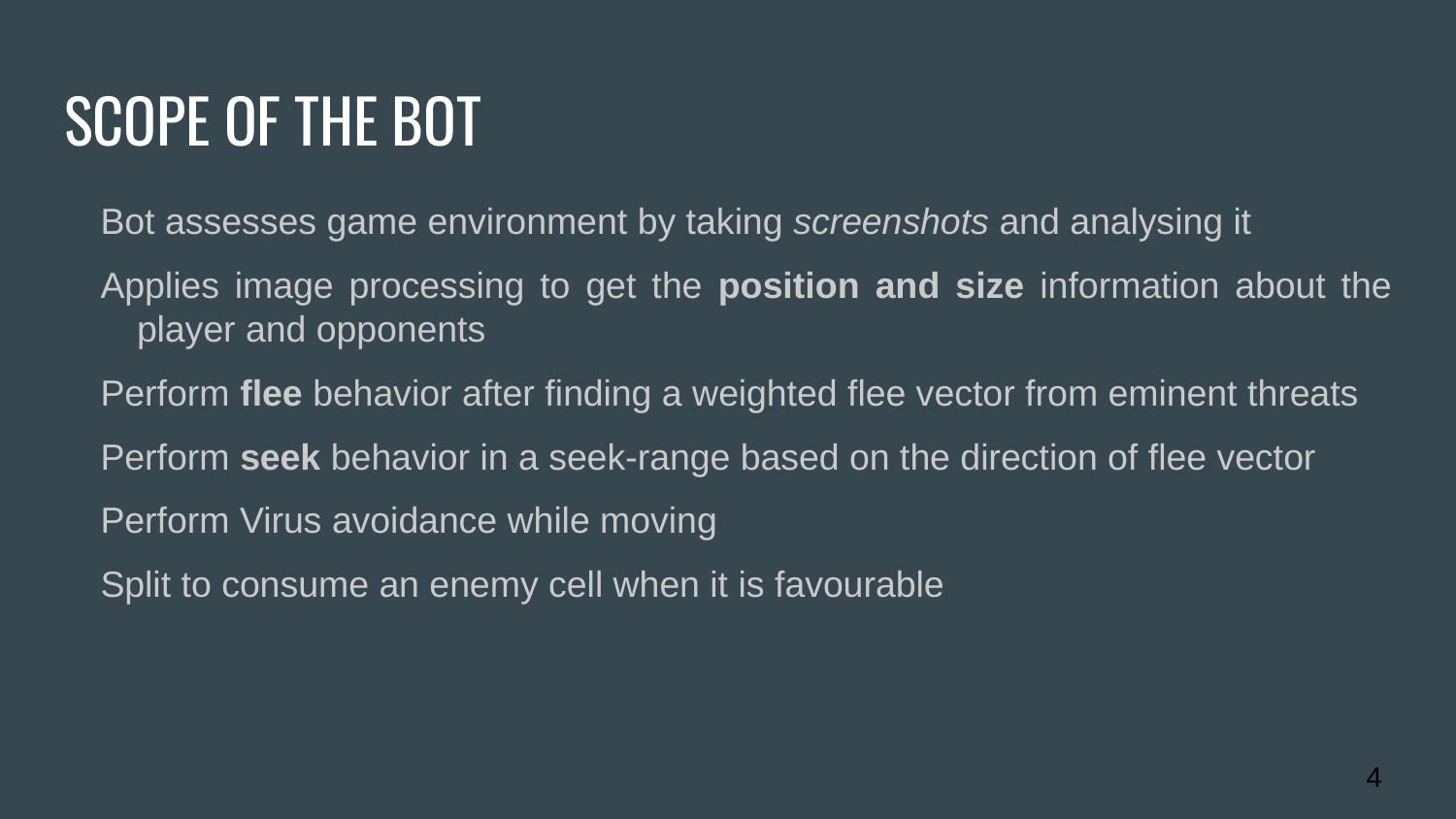

# SCOPE OF THE BOT
Bot assesses game environment by taking screenshots and analysing it
Applies image processing to get the position and size information about the player and opponents
Perform flee behavior after finding a weighted flee vector from eminent threats
Perform seek behavior in a seek-range based on the direction of flee vector
Perform Virus avoidance while moving
Split to consume an enemy cell when it is favourable
4